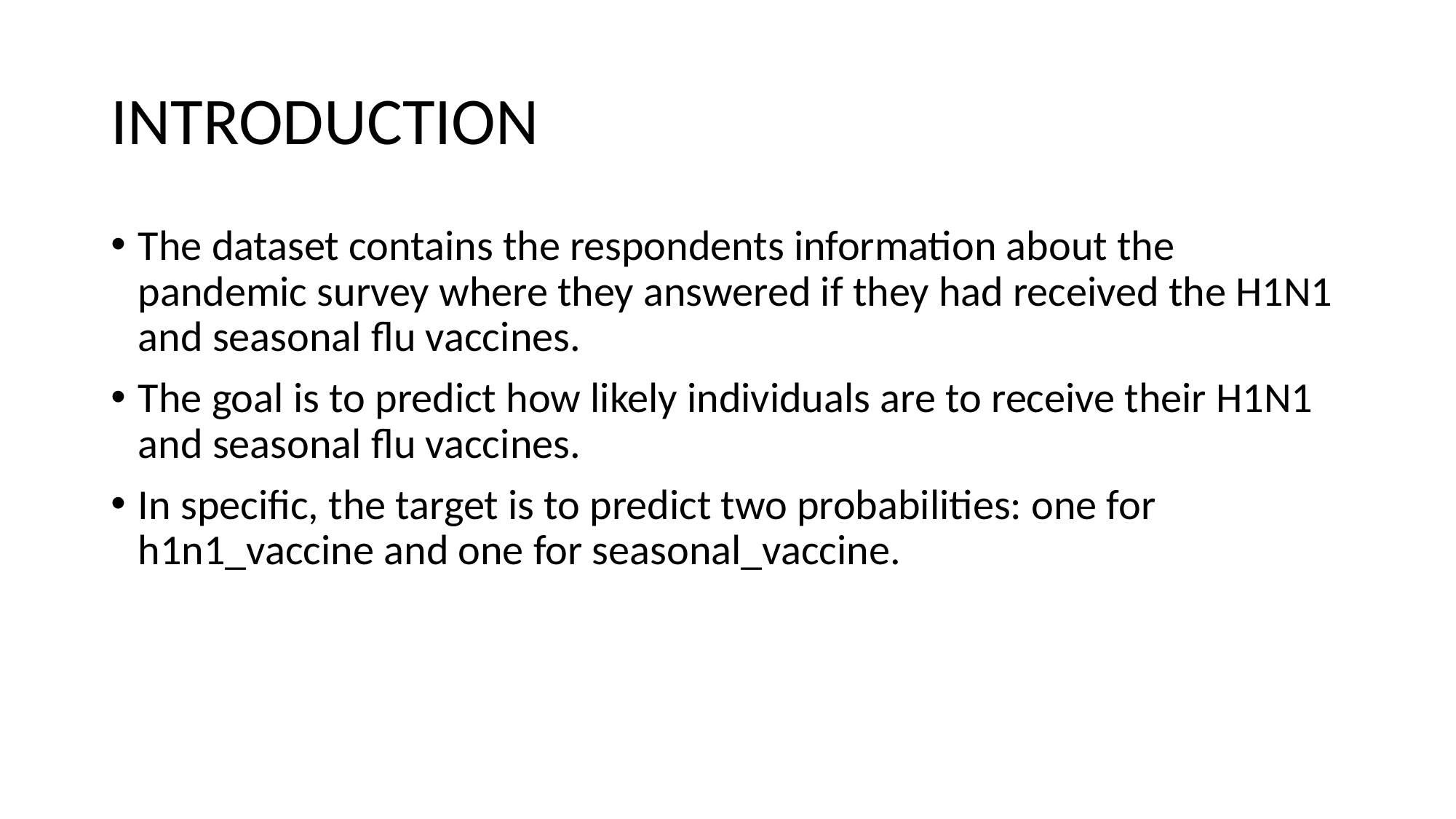

# INTRODUCTION
The dataset contains the respondents information about the pandemic survey where they answered if they had received the H1N1 and seasonal flu vaccines.
The goal is to predict how likely individuals are to receive their H1N1 and seasonal flu vaccines.
In specific, the target is to predict two probabilities: one for h1n1_vaccine and one for seasonal_vaccine.